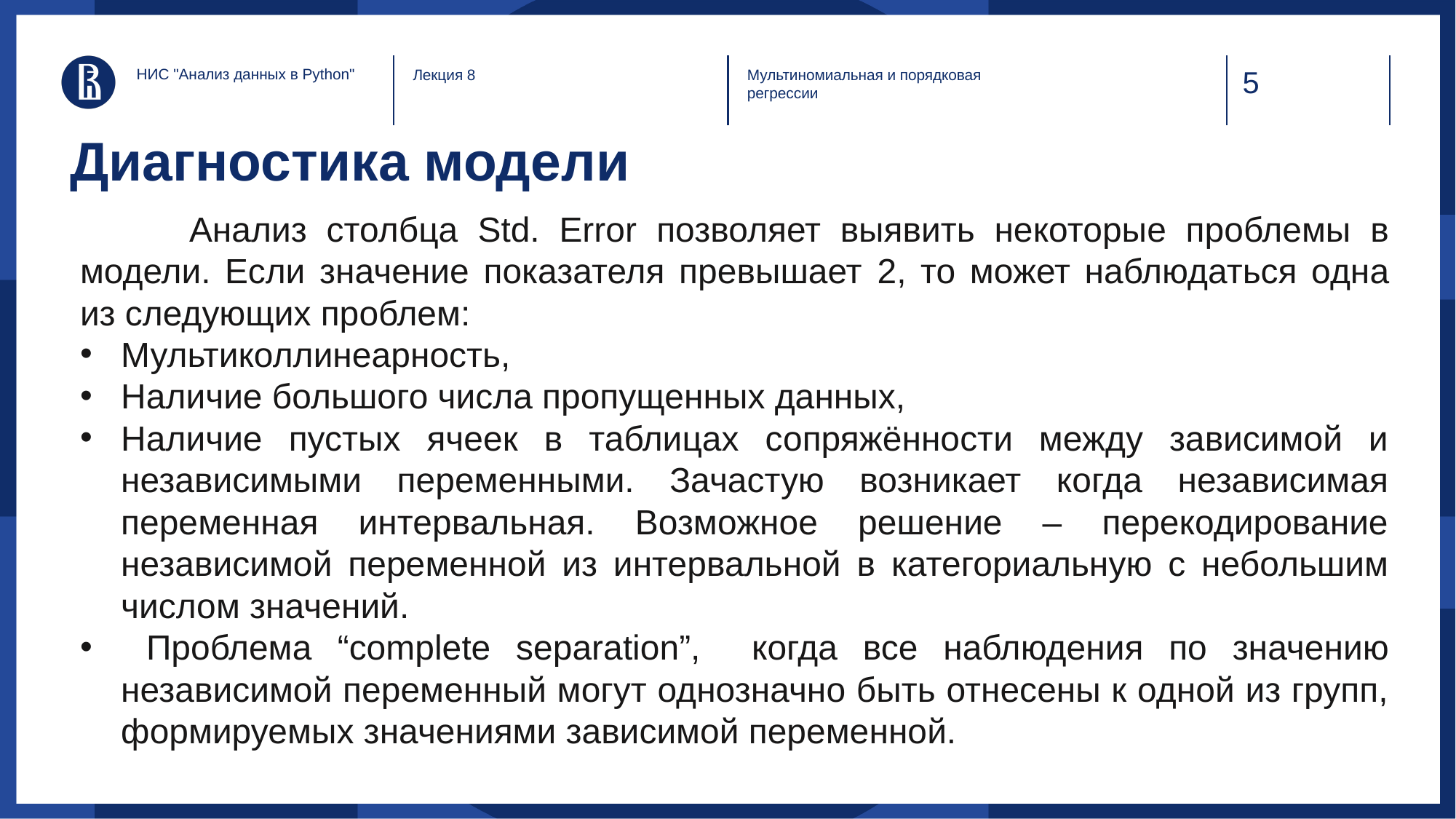

НИС "Анализ данных в Python"
Лекция 8
Мультиномиальная и порядковая регрессии
# Диагностика модели
	Анализ столбца Std. Error позволяет выявить некоторые проблемы в модели. Если значение показателя превышает 2, то может наблюдаться одна из следующих проблем:
Мультиколлинеарность,
Наличие большого числа пропущенных данных,
Наличие пустых ячеек в таблицах сопряжённости между зависимой и независимыми переменными. Зачастую возникает когда независимая переменная интервальная. Возможное решение – перекодирование независимой переменной из интервальной в категориальную с небольшим числом значений.
 Проблема “complete separation”,  когда все наблюдения по значению независимой переменный могут однозначно быть отнесены к одной из групп, формируемых значениями зависимой переменной.